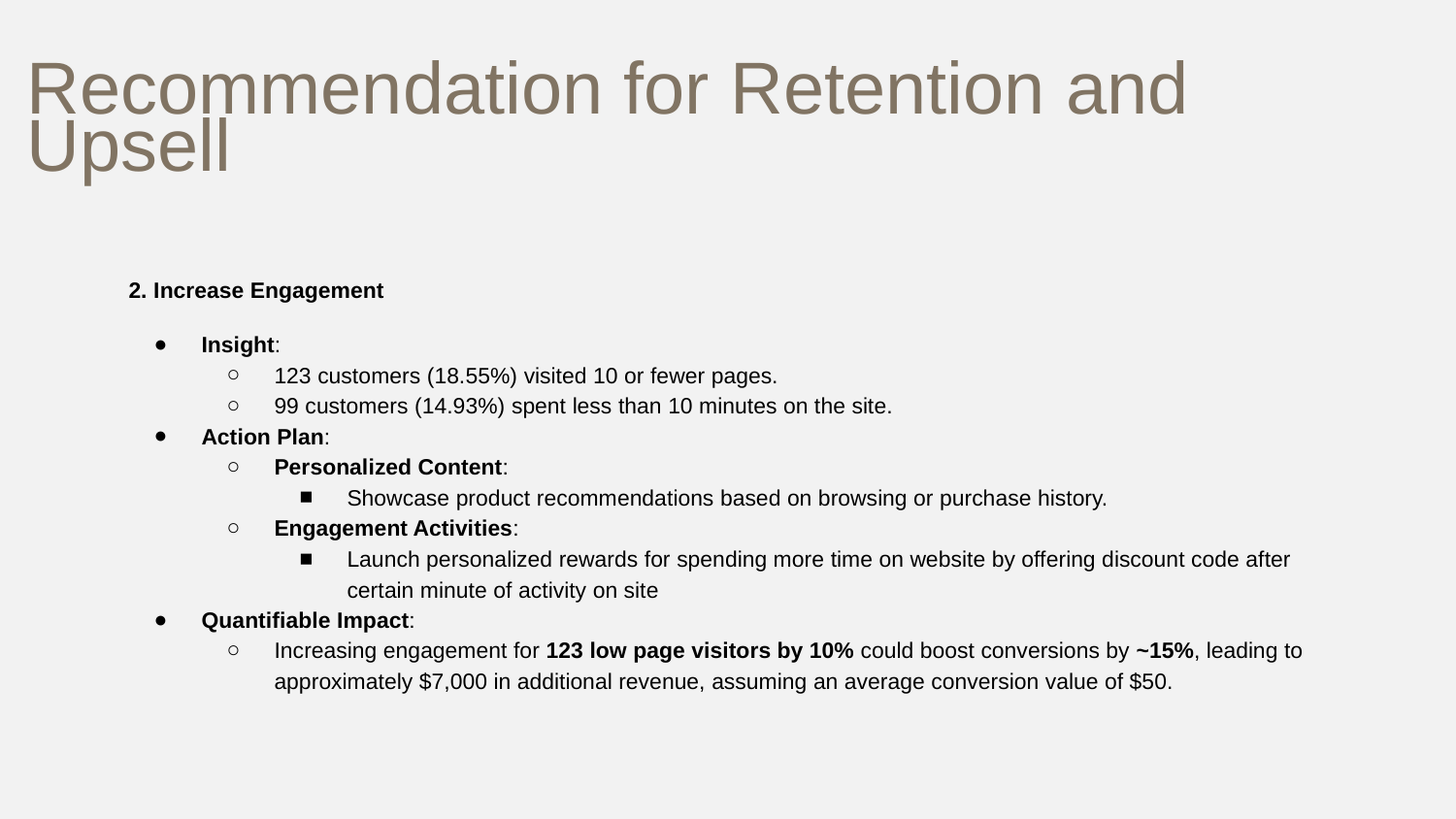

# Recommendation for Retention and Upsell
2. Increase Engagement
Insight:
123 customers (18.55%) visited 10 or fewer pages.
99 customers (14.93%) spent less than 10 minutes on the site.
Action Plan:
Personalized Content:
Showcase product recommendations based on browsing or purchase history.
Engagement Activities:
Launch personalized rewards for spending more time on website by offering discount code after certain minute of activity on site
Quantifiable Impact:
Increasing engagement for 123 low page visitors by 10% could boost conversions by ~15%, leading to approximately $7,000 in additional revenue, assuming an average conversion value of $50.